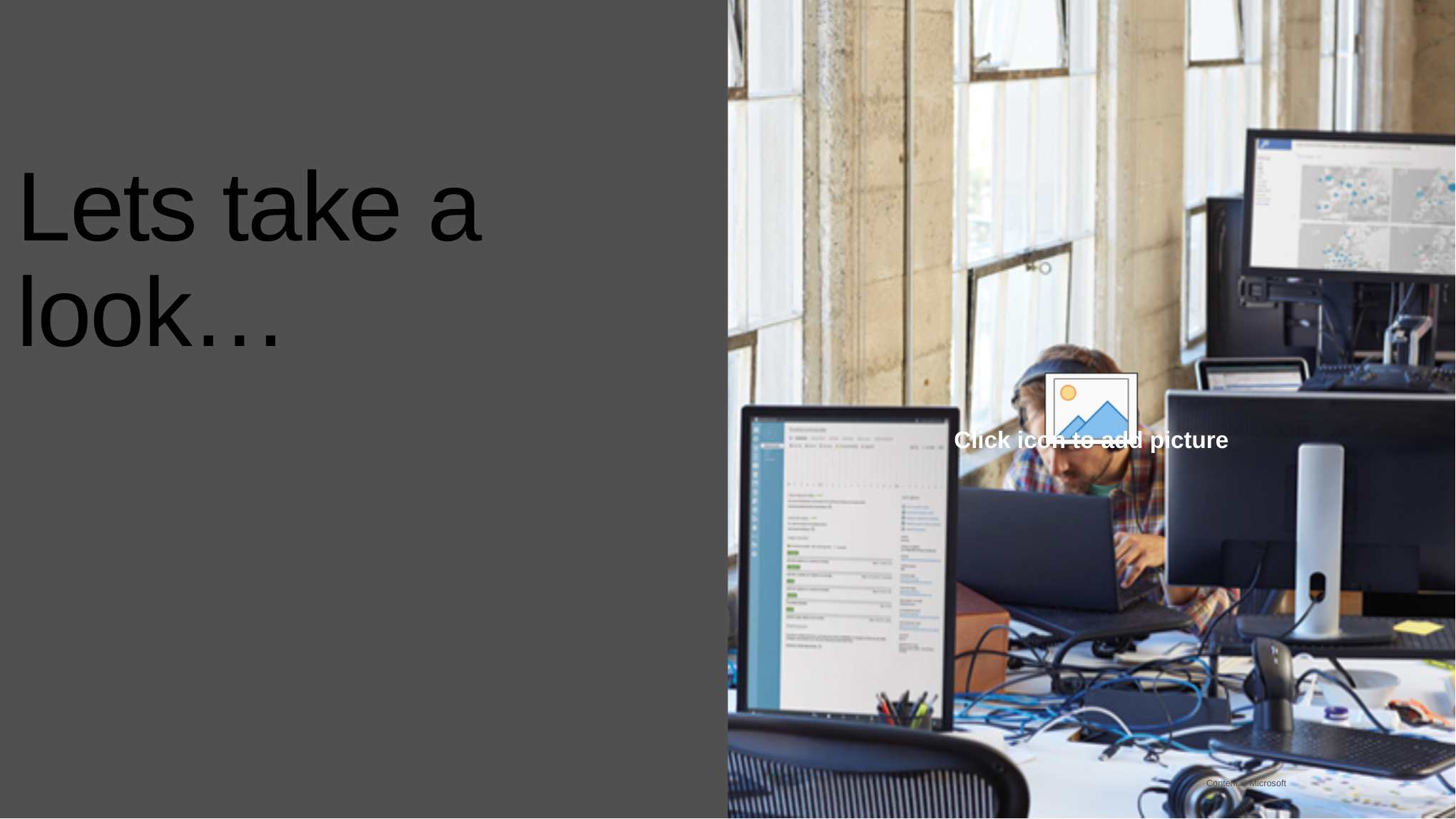

# Lets take a look…
Content © Microsoft